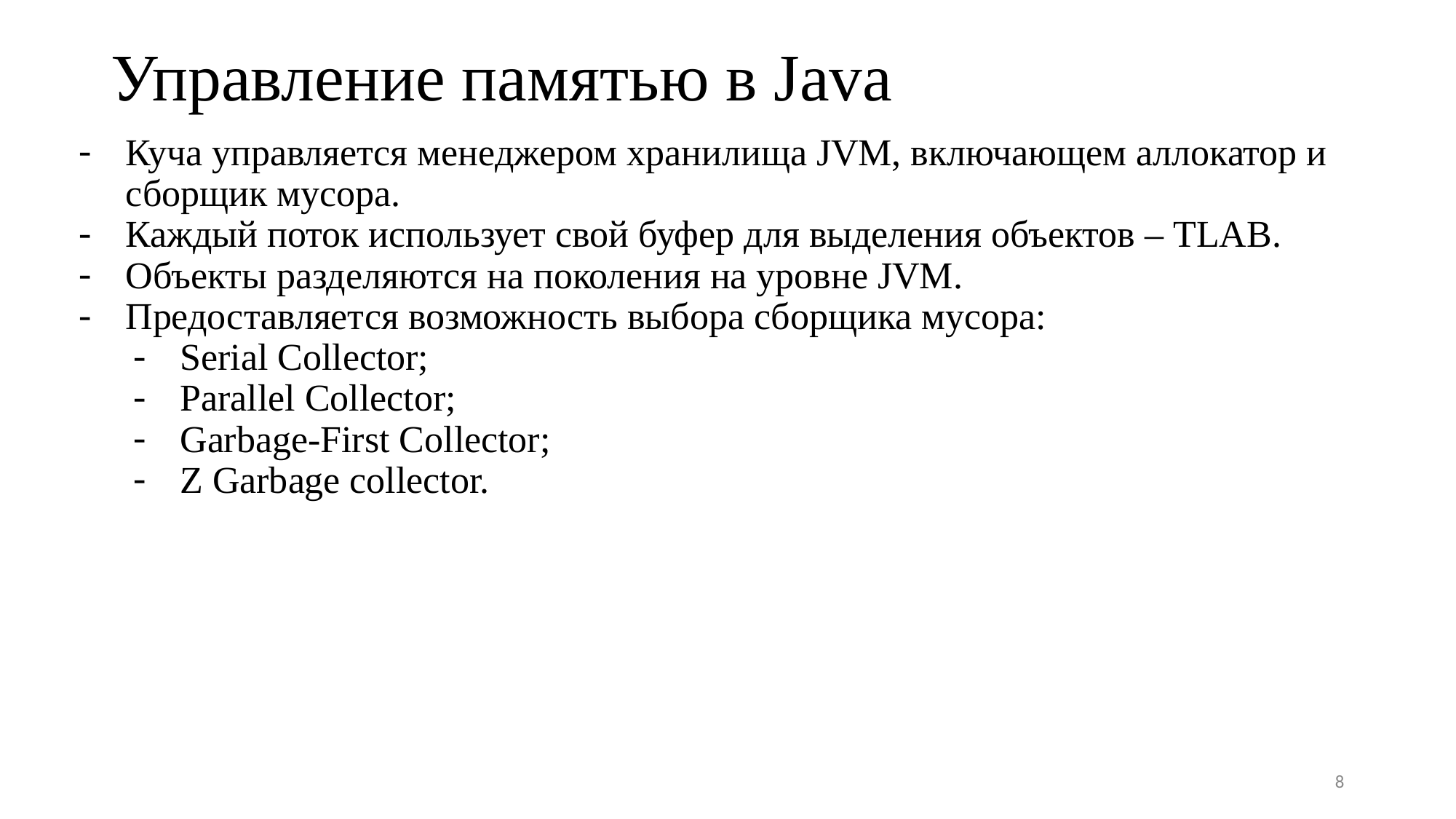

# Управление памятью в Java
Куча управляется менеджером хранилища JVM, включающем аллокатор и сборщик мусора.
Каждый поток использует свой буфер для выделения объектов – TLAB.
Объекты разделяются на поколения на уровне JVM.
Предоставляется возможность выбора сборщика мусора:
Serial Collector;
Parallel Collector;
Garbage-First Collector;
Z Garbage collector.
8